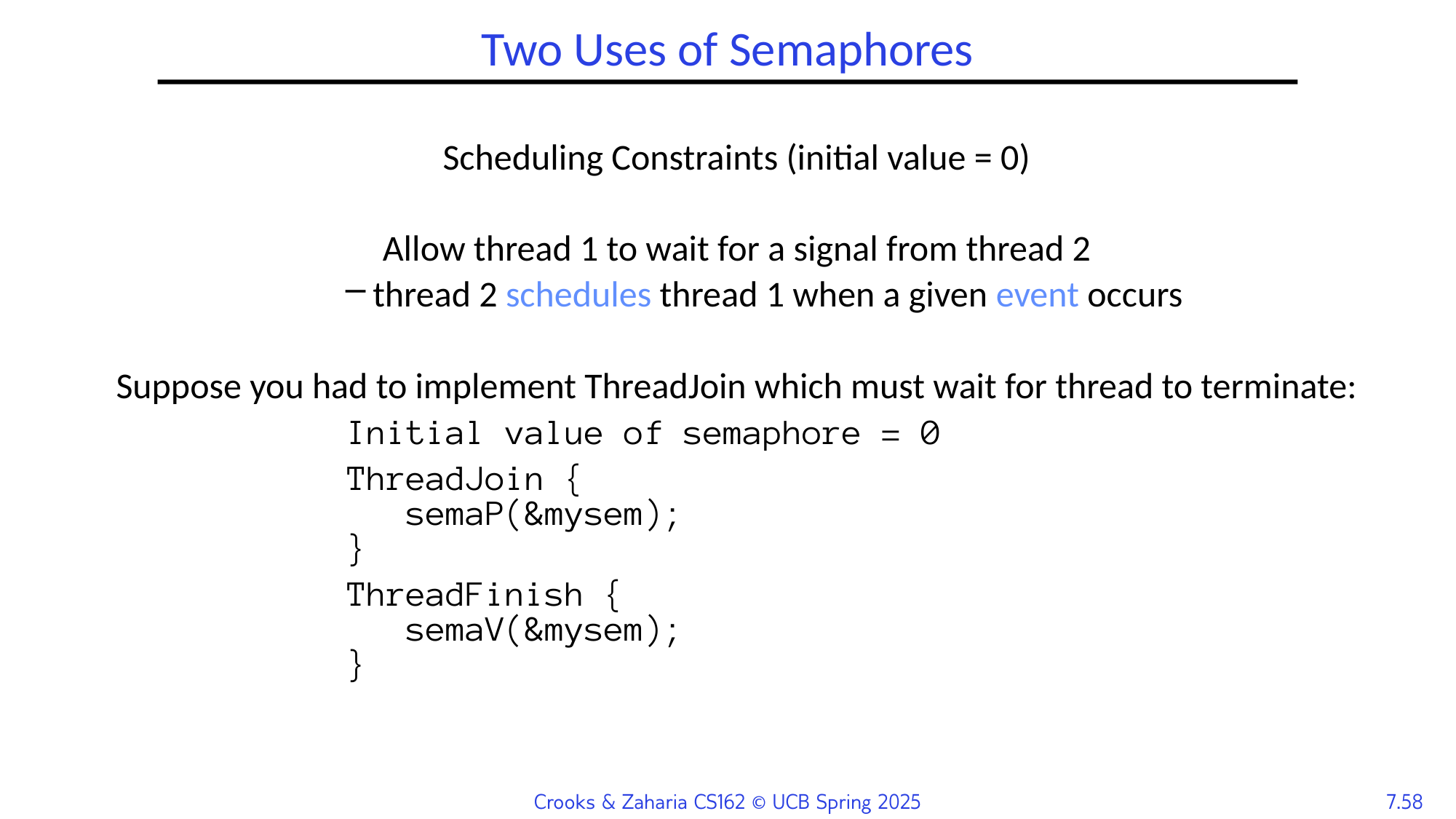

# Two Uses of Semaphores

Scheduling Constraints (initial value = 0)

Allow thread 1 to wait for a signal from thread 2
thread 2 schedules thread 1 when a given event occurs

Suppose you had to implement ThreadJoin which must wait for thread to terminate:
		Initial value of semaphore = 0
		ThreadJoin {
	   semaP(&mysem);
	}
		ThreadFinish {
	   semaV(&mysem);
	}